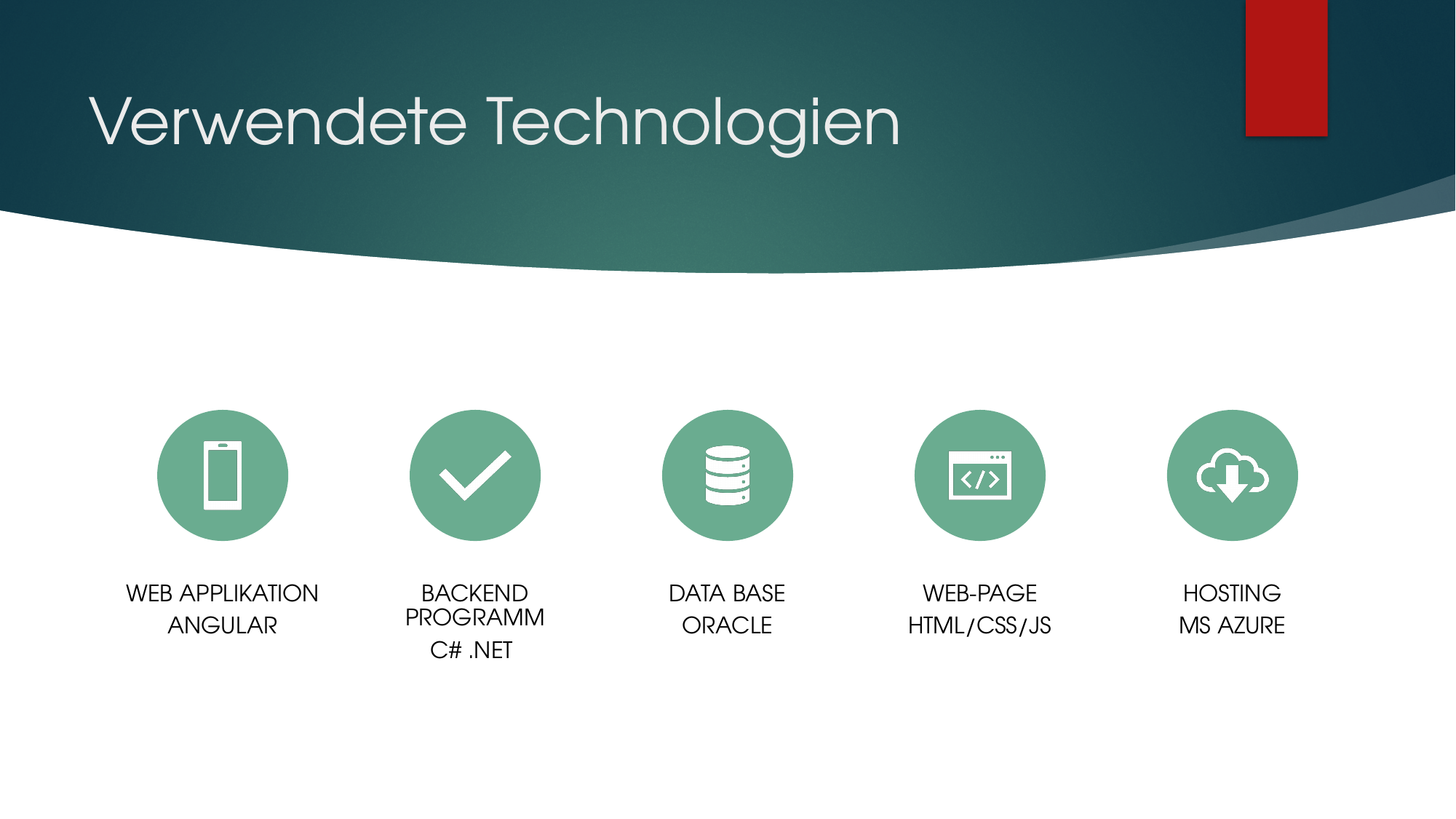

# Verwendete Technologien

WEB Applikation
Angular
Backend Programm
C# .NET
Data Base
Oracle
Web-Page
HTML/CSS/JS
Hosting
MS AZURE